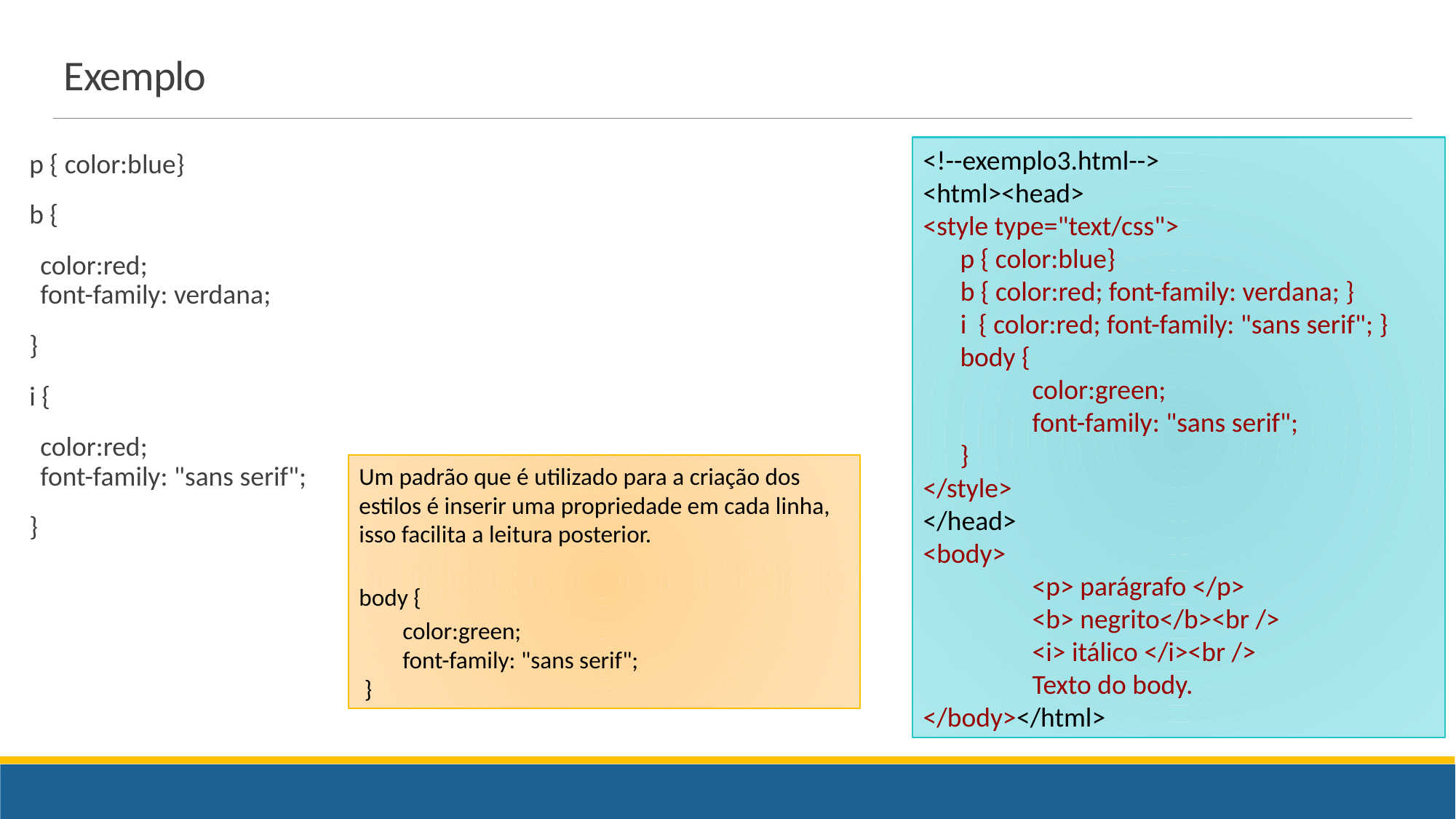

# Exemplo
<!--exemplo3.html-->
<html><head>
<style type="text/css">
      p { color:blue}
      b { color:red; font-family: verdana; }
      i  { color:red; font-family: "sans serif"; }
      body {
	color:green;
	font-family: "sans serif";
      }
</style>
</head>
<body>
	<p> parágrafo </p>
	<b> negrito</b><br />
	<i> itálico </i><br />
	Texto do body.
</body></html>
p { color:blue}
b {
	color:red;
font-family: verdana;
}
i {
	color:red;
font-family: "sans serif";
}
Um padrão que é utilizado para a criação dos estilos é inserir uma propriedade em cada linha, isso facilita a leitura posterior.

body {
        color:green;
        font-family: "sans serif";
 }